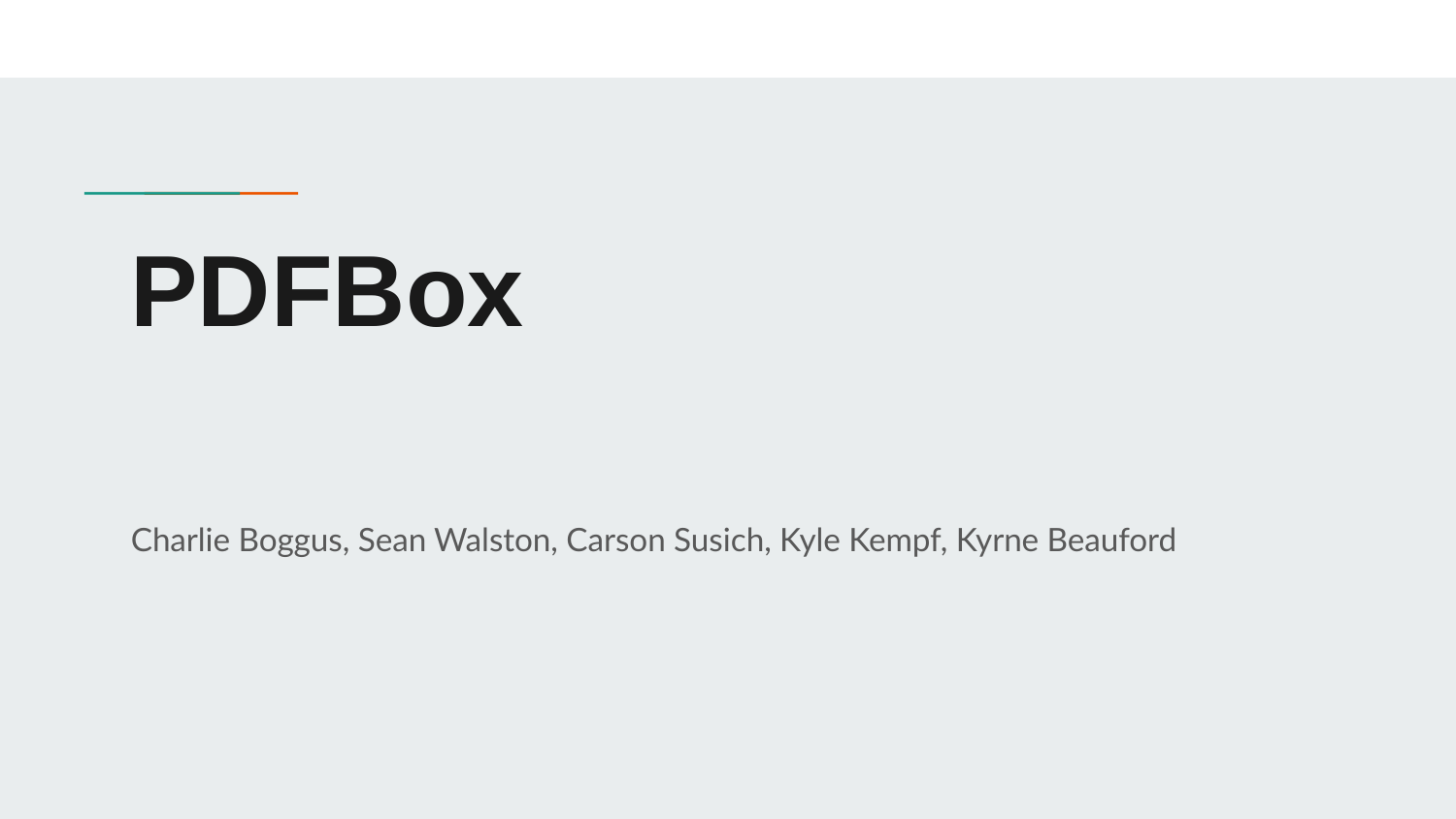

# PDFBox
Charlie Boggus, Sean Walston, Carson Susich, Kyle Kempf, Kyrne Beauford